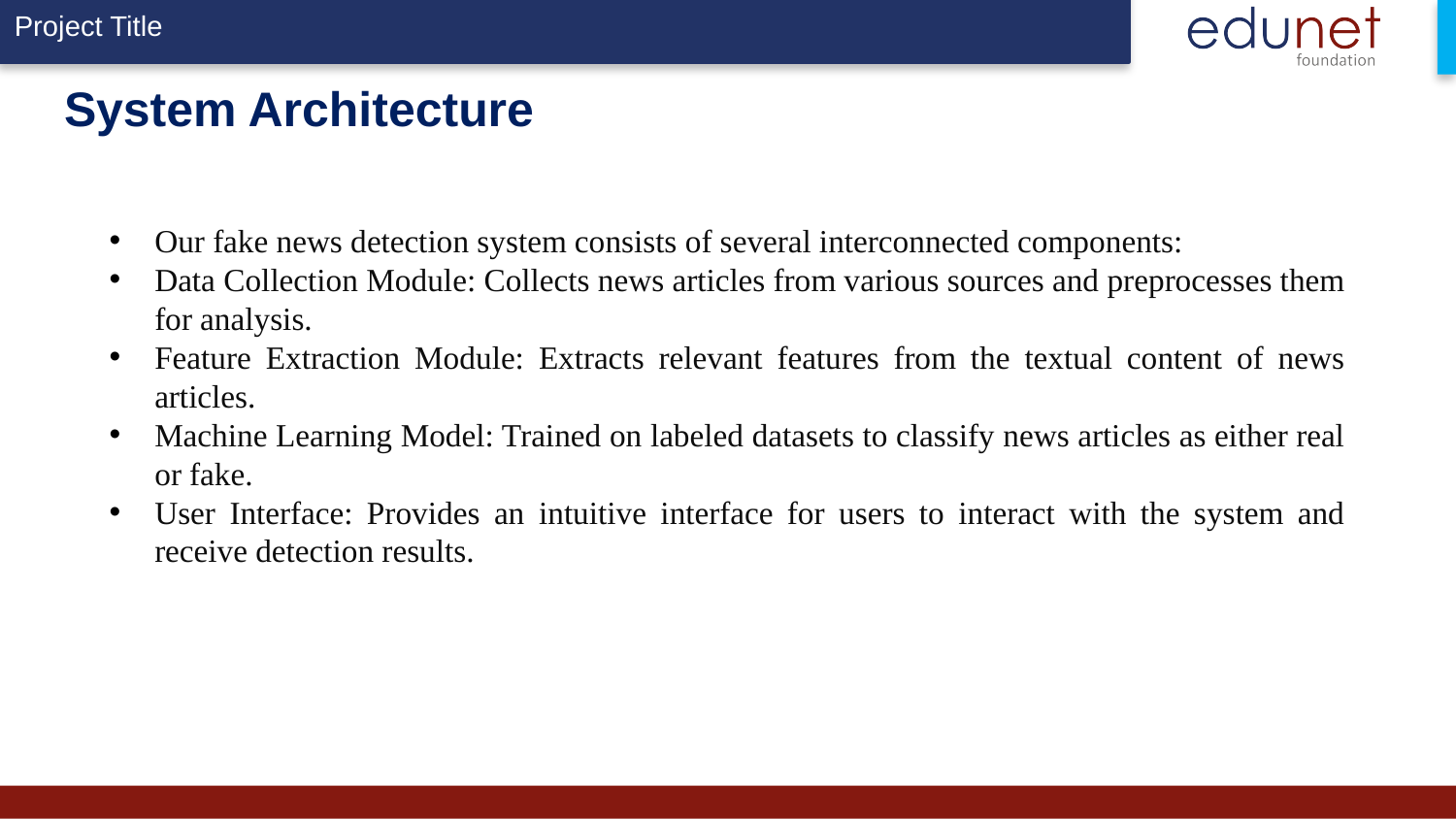

# System Architecture
Our fake news detection system consists of several interconnected components:
Data Collection Module: Collects news articles from various sources and preprocesses them for analysis.
Feature Extraction Module: Extracts relevant features from the textual content of news articles.
Machine Learning Model: Trained on labeled datasets to classify news articles as either real or fake.
User Interface: Provides an intuitive interface for users to interact with the system and receive detection results.